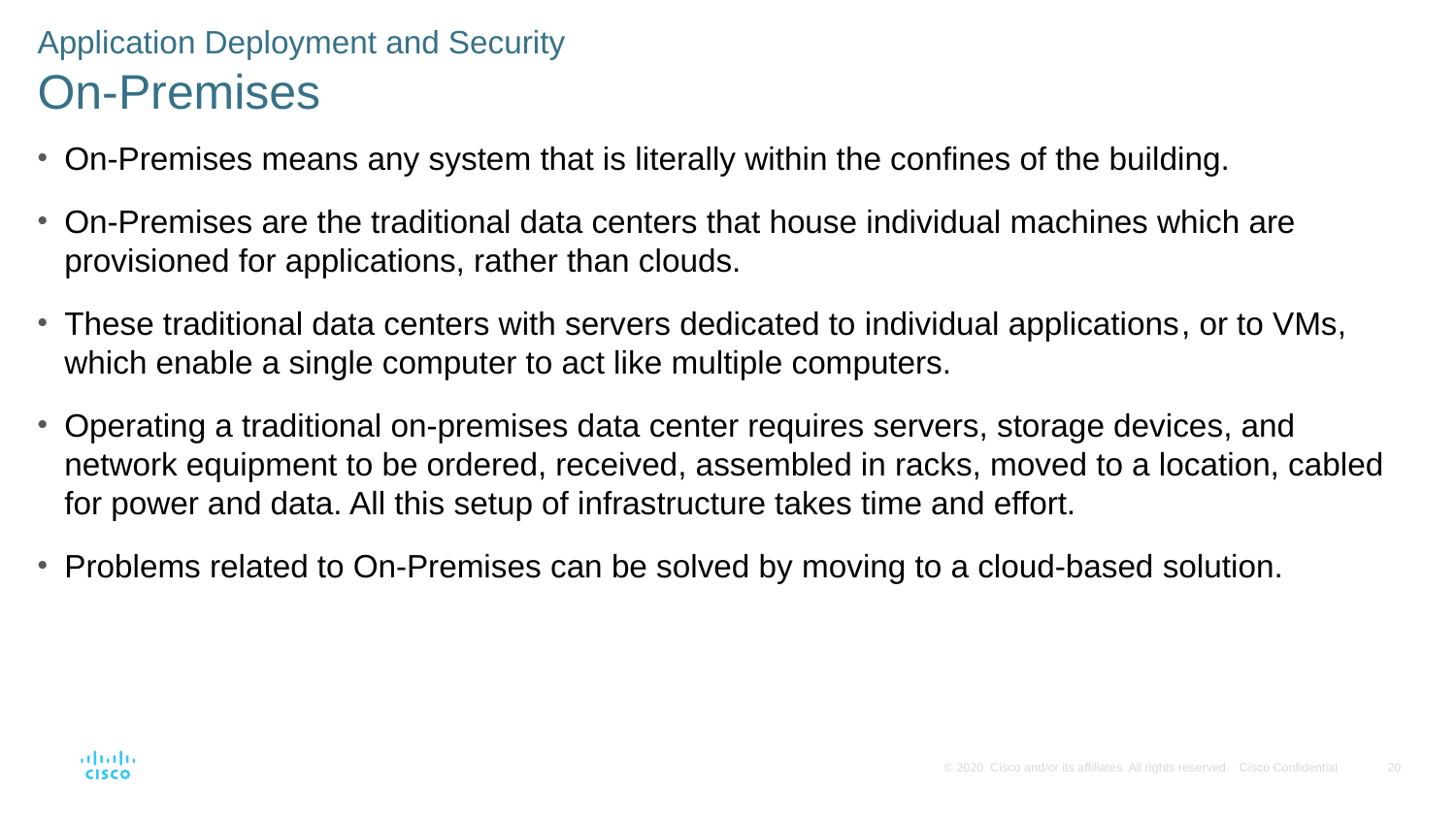

Application Deployment and Security
On-Premises
On-Premises means any system that is literally within the confines of the building.
On-Premises are the traditional data centers that house individual machines which are provisioned for applications, rather than clouds.
These traditional data centers with servers dedicated to individual applications, or to VMs, which enable a single computer to act like multiple computers.
Operating a traditional on-premises data center requires servers, storage devices, and network equipment to be ordered, received, assembled in racks, moved to a location, cabled for power and data. All this setup of infrastructure takes time and effort.
Problems related to On-Premises can be solved by moving to a cloud-based solution.